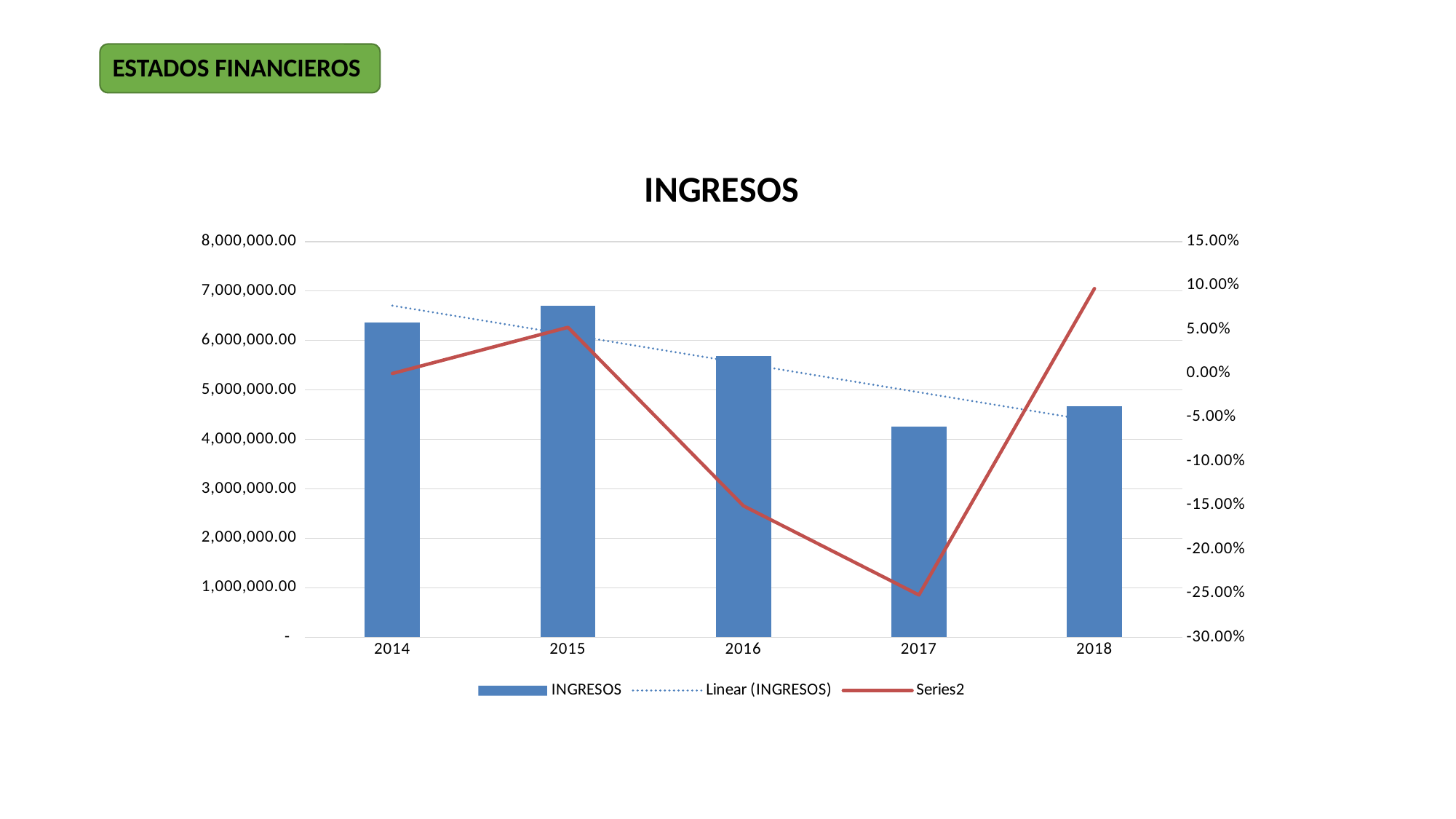

ESTADOS FINANCIEROS

### Chart: INGRESOS

| Category | INGRESOS |  |
|---|---|---|
| 2014 | 6366077.339999999 | 0.0 |
| 2015 | 6699907.589999999 | 0.05243892465811606 |
| 2016 | 5691265.58 | -0.15054565998872216 |
| 2017 | 4257822.87 | -0.25186712688955204 |
| 2018 | 4668704.670000001 | 0.09650044460398144 |